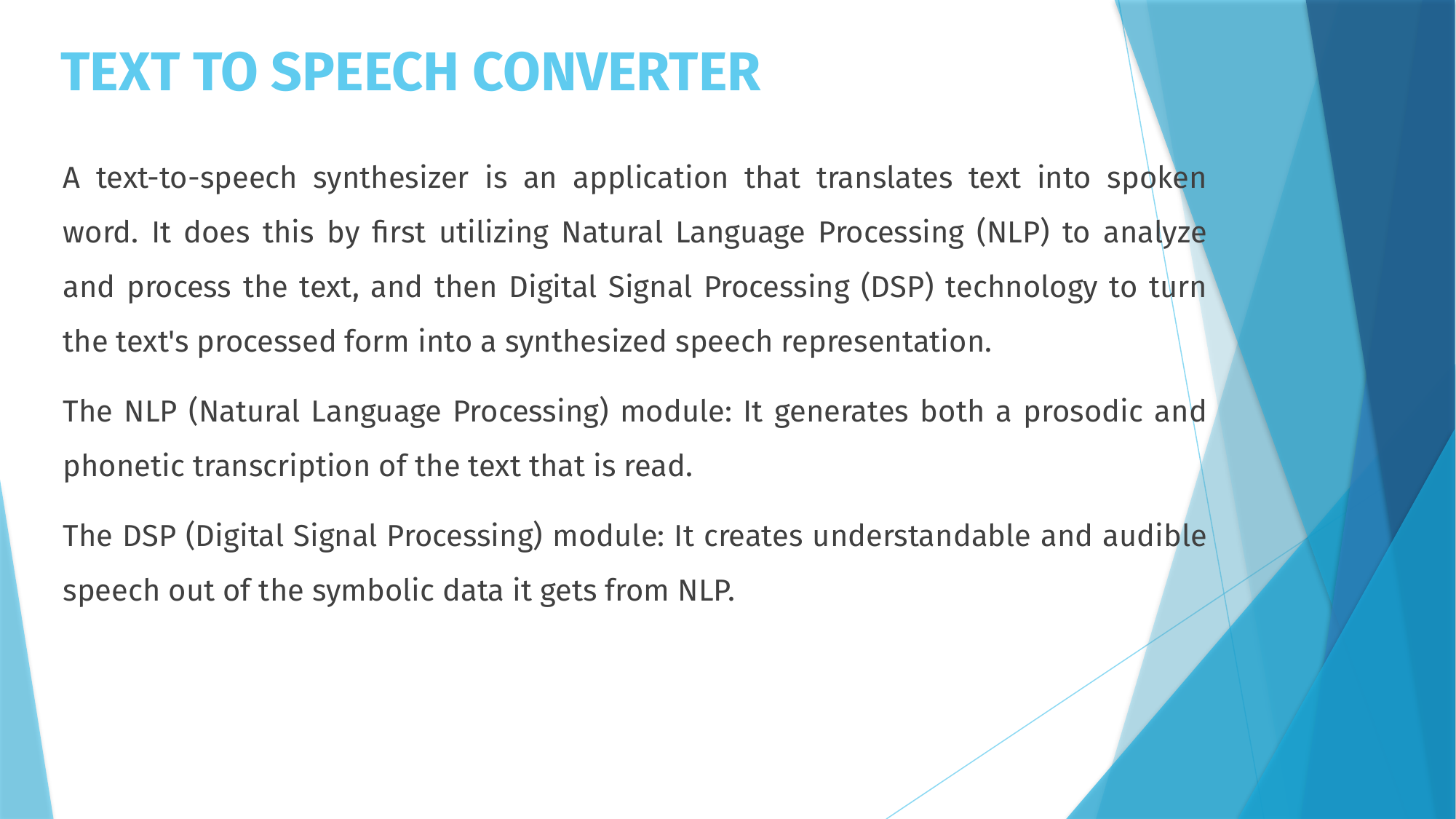

# TEXT TO SPEECH CONVERTER
A text-to-speech synthesizer is an application that translates text into spoken word. It does this by first utilizing Natural Language Processing (NLP) to analyze and process the text, and then Digital Signal Processing (DSP) technology to turn the text's processed form into a synthesized speech representation.
The NLP (Natural Language Processing) module: It generates both a prosodic and phonetic transcription of the text that is read.
The DSP (Digital Signal Processing) module: It creates understandable and audible speech out of the symbolic data it gets from NLP.